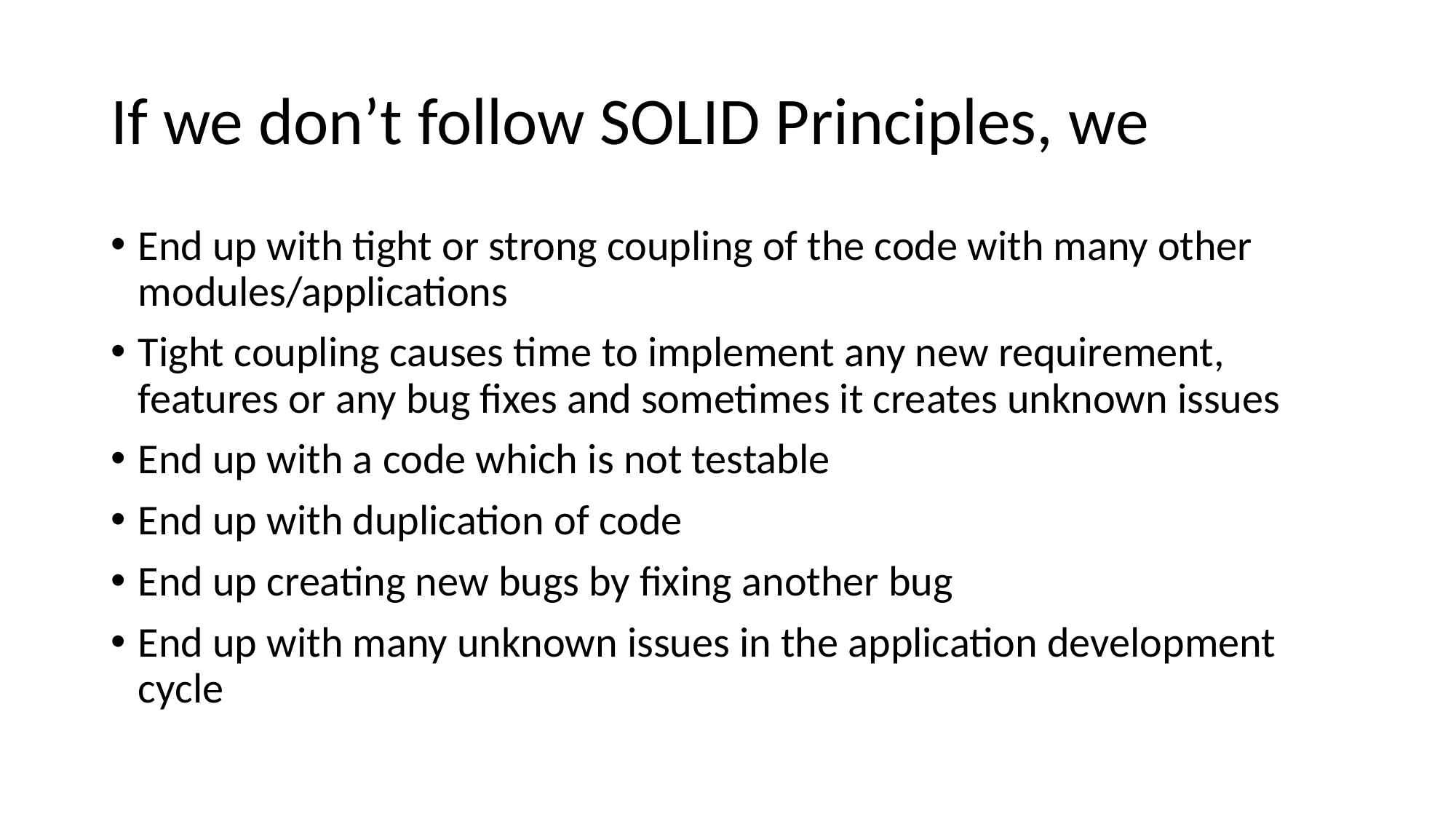

# If we don’t follow SOLID Principles, we
End up with tight or strong coupling of the code with many other modules/applications
Tight coupling causes time to implement any new requirement, features or any bug fixes and sometimes it creates unknown issues
End up with a code which is not testable
End up with duplication of code
End up creating new bugs by fixing another bug
End up with many unknown issues in the application development cycle